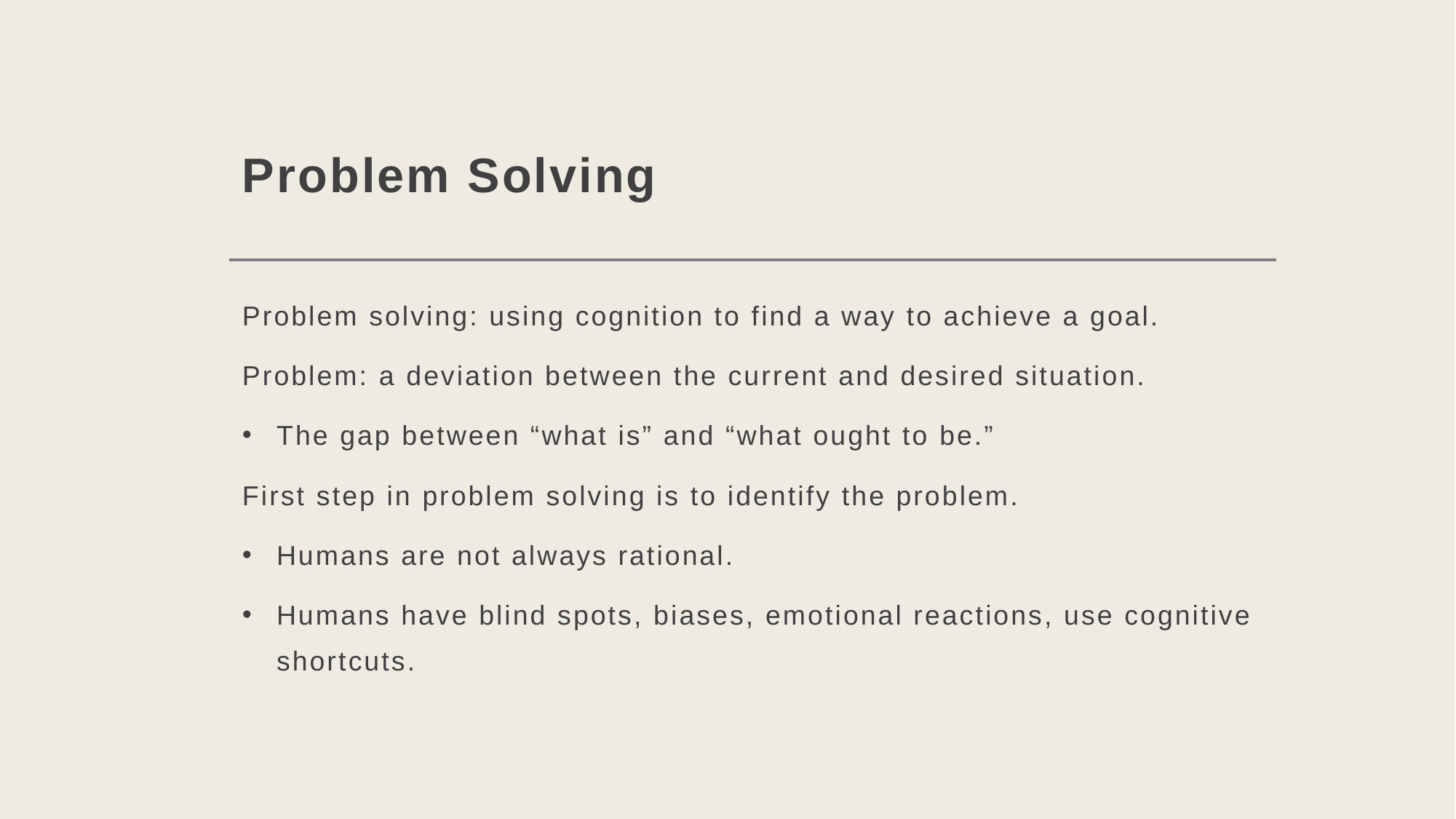

# Problem Solving
Problem solving: using cognition to find a way to achieve a goal.
Problem: a deviation between the current and desired situation.
The gap between “what is” and “what ought to be.”
First step in problem solving is to identify the problem.
Humans are not always rational.
Humans have blind spots, biases, emotional reactions, use cognitive shortcuts.